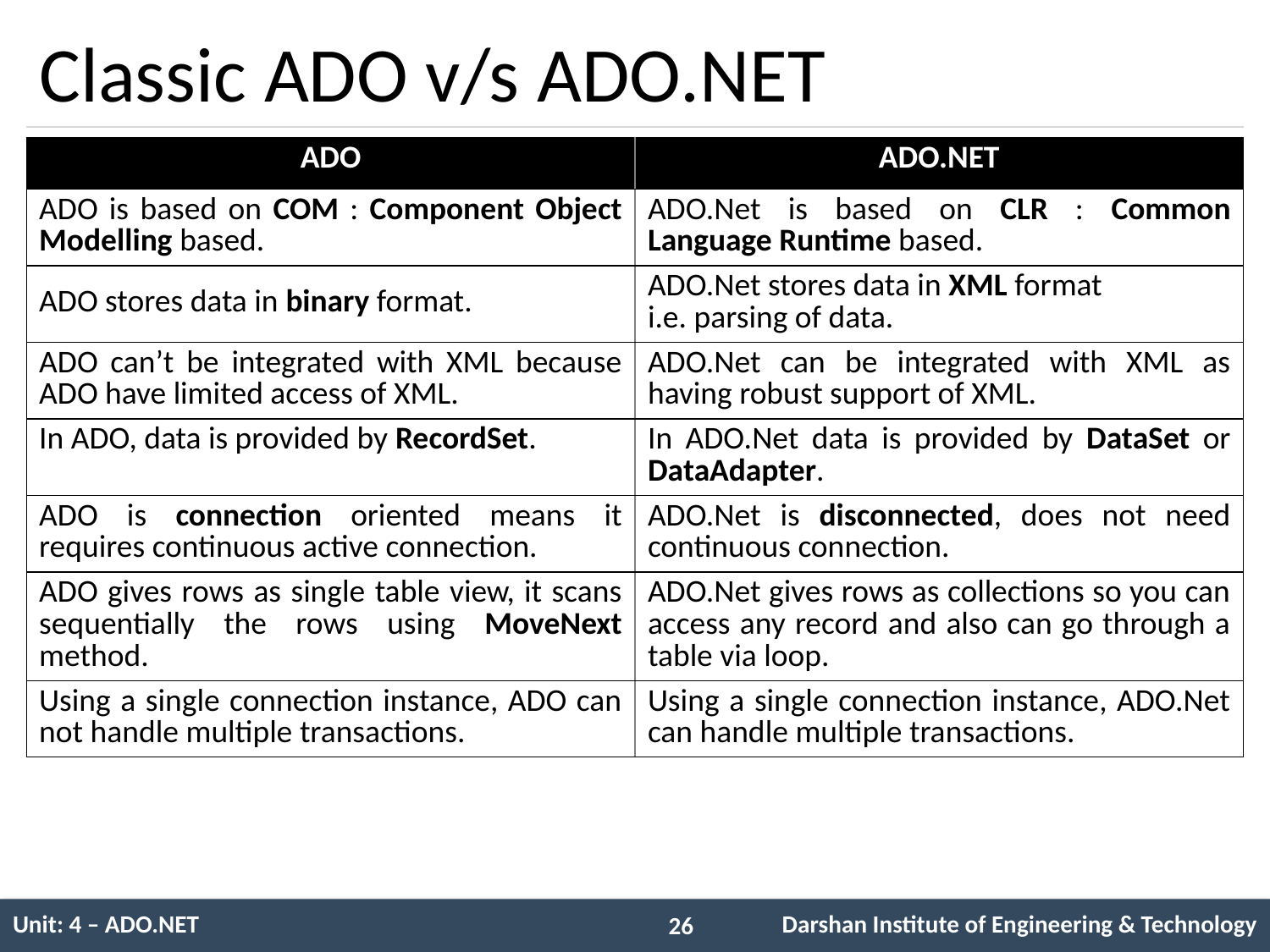

# Classic ADO v/s ADO.NET
| ADO | ADO.NET |
| --- | --- |
| ADO is based on COM : Component Object Modelling based. | ADO.Net is based on CLR : Common Language Runtime based. |
| ADO stores data in binary format. | ADO.Net stores data in XML format i.e. parsing of data. |
| ADO can’t be integrated with XML because ADO have limited access of XML. | ADO.Net can be integrated with XML as having robust support of XML. |
| In ADO, data is provided by RecordSet. | In ADO.Net data is provided by DataSet or DataAdapter. |
| ADO is connection oriented means it requires continuous active connection. | ADO.Net is disconnected, does not need continuous connection. |
| ADO gives rows as single table view, it scans sequentially the rows using MoveNext method. | ADO.Net gives rows as collections so you can access any record and also can go through a table via loop. |
| Using a single connection instance, ADO can not handle multiple transactions. | Using a single connection instance, ADO.Net can handle multiple transactions. |